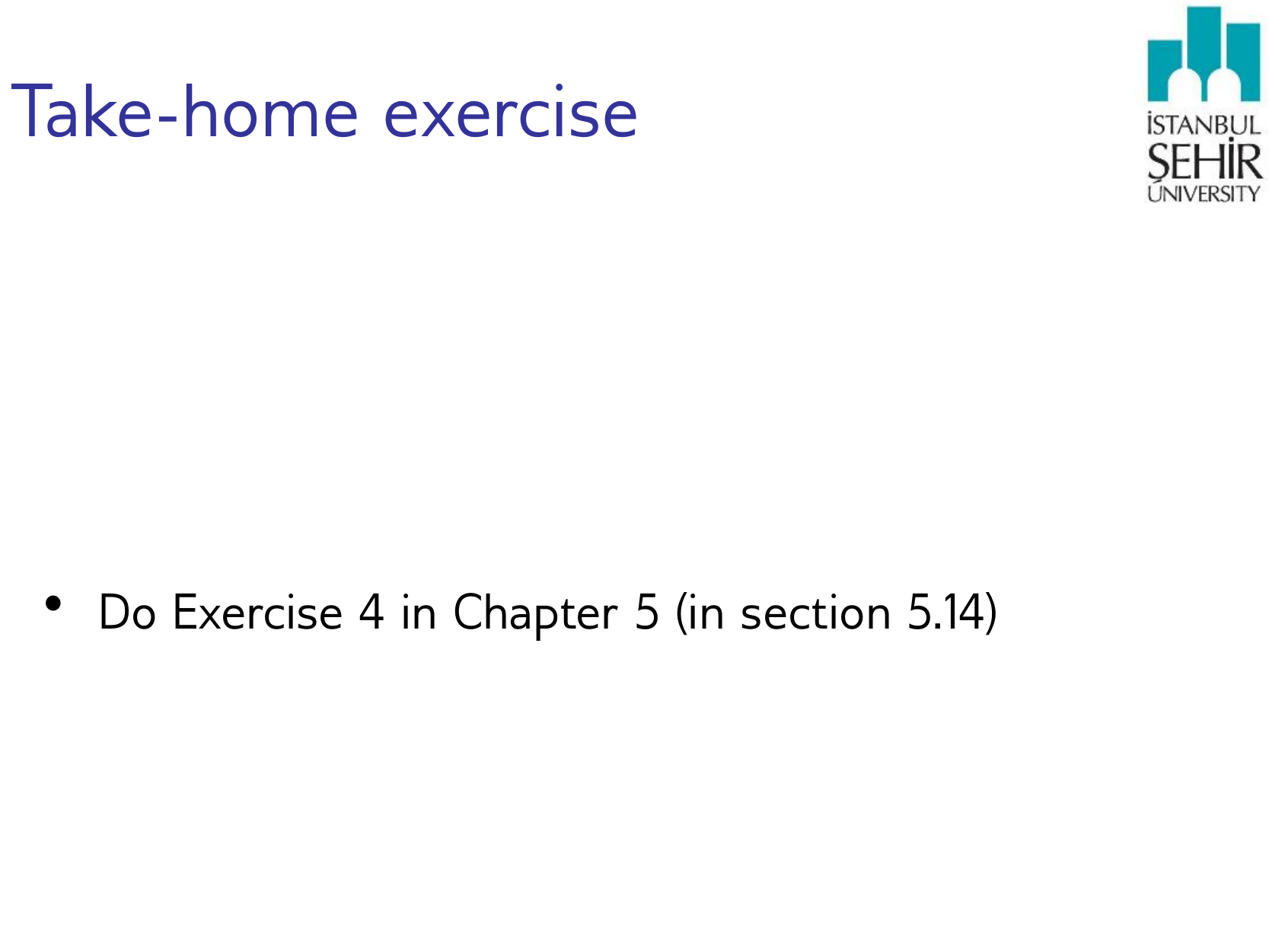

# Take-home exercise
Do Exercise 4 in Chapter 5 (in section 5.14)